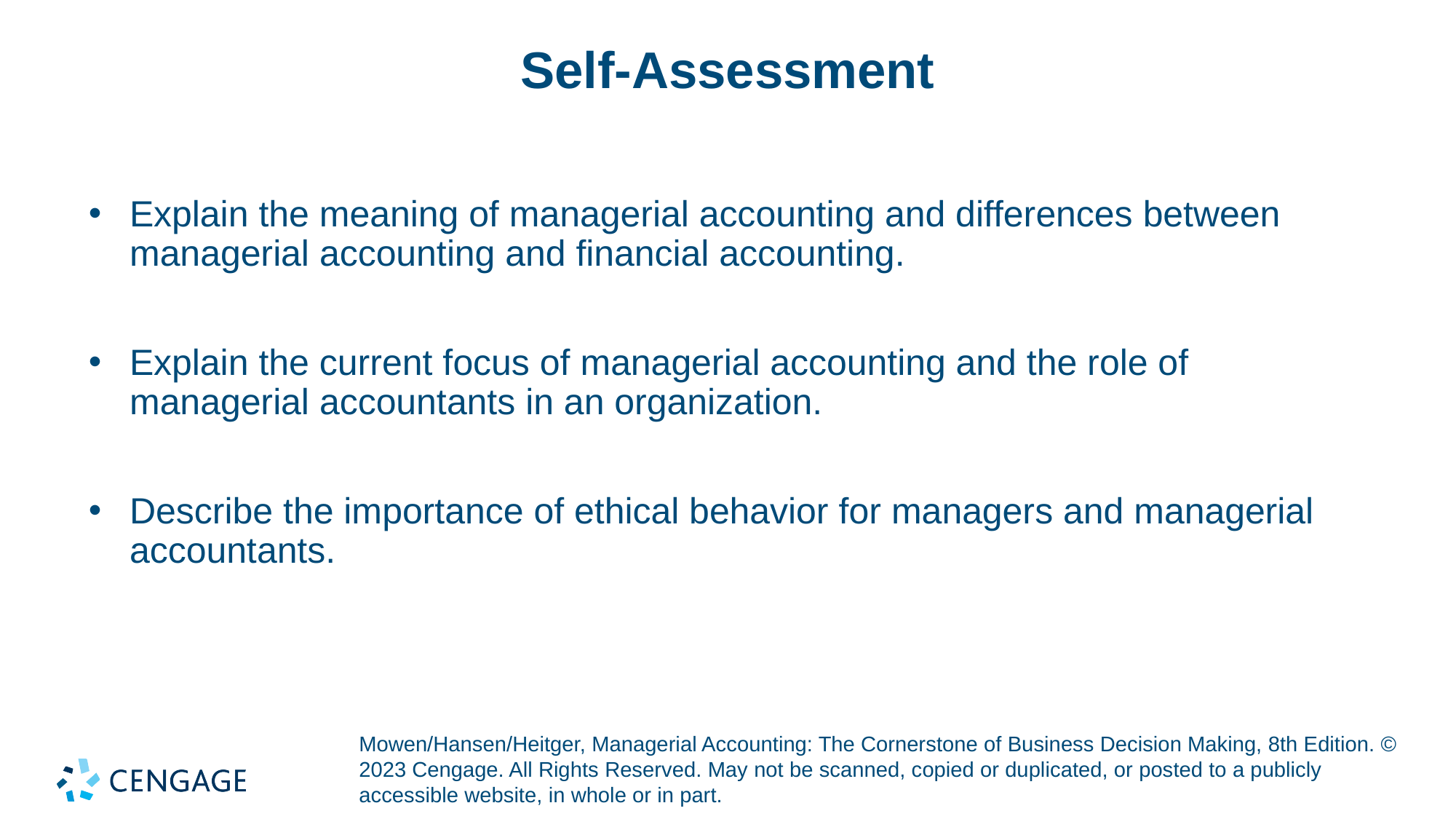

# Self-Assessment
Explain the meaning of managerial accounting and differences between managerial accounting and financial accounting.

Explain the current focus of managerial accounting and the role of managerial accountants in an organization.

Describe the importance of ethical behavior for managers and managerial accountants.